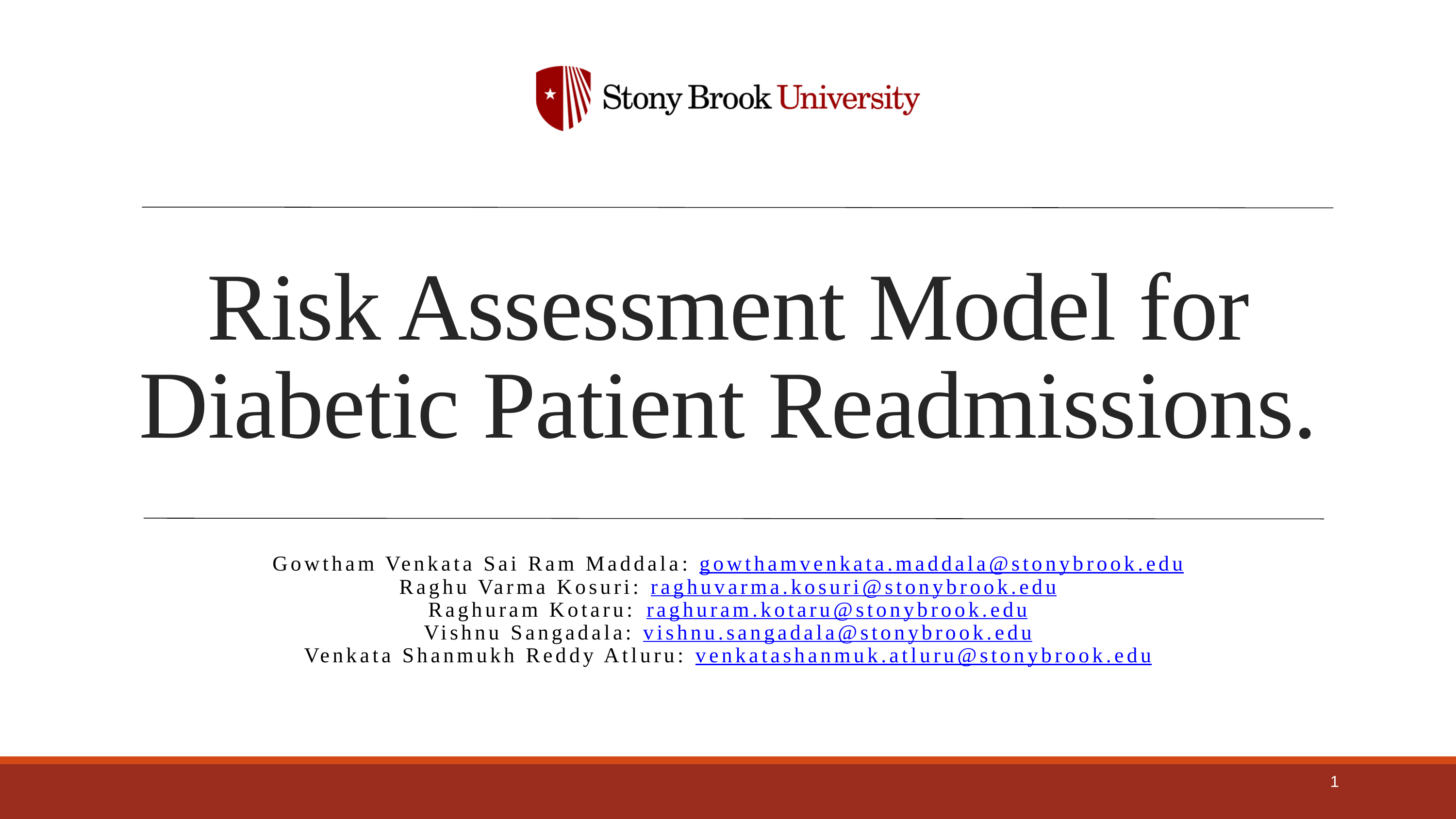

Risk Assessment Model for Diabetic Patient Readmissions.

Gowtham Venkata Sai Ram Maddala: gowthamvenkata.maddala@stonybrook.edu
Raghu Varma Kosuri: raghuvarma.kosuri@stonybrook.edu
Raghuram Kotaru: 	raghuram.kotaru@stonybrook.edu
Vishnu Sangadala: vishnu.sangadala@stonybrook.edu
Venkata Shanmukh Reddy Atluru: venkatashanmuk.atluru@stonybrook.edu

1